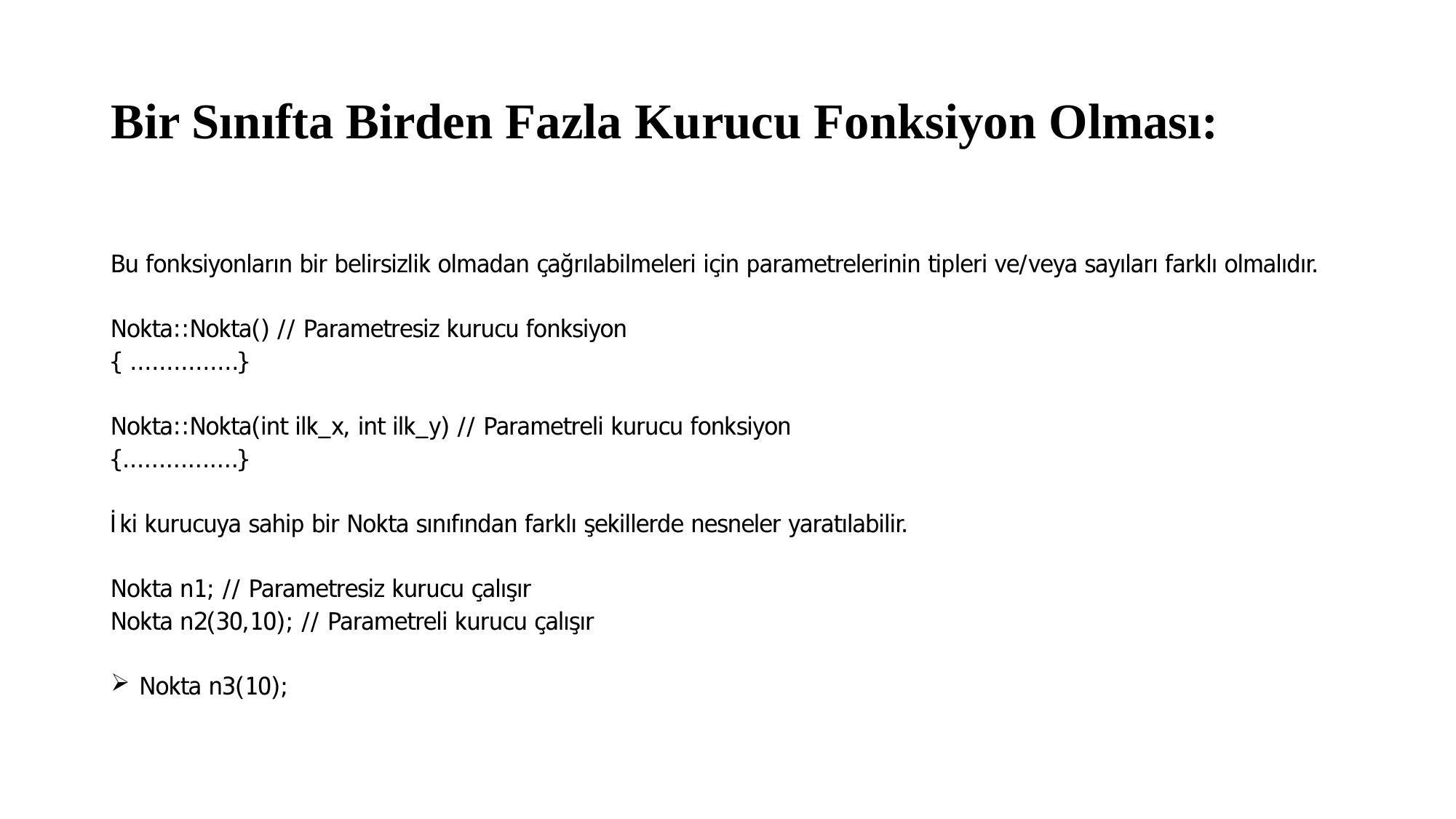

# Bir Sınıfta Birden Fazla Kurucu Fonksiyon Olması:

Bu fonksiyonların bir belirsizlik olmadan çağrılabilmeleri için parametrelerinin tipleri ve/veya sayıları farklı olmalıdır.

Nokta::Nokta() // Parametresiz kurucu fonksiyon
{ ...............}

Nokta::Nokta(int ilk_x, int ilk_y) // Parametreli kurucu fonksiyon
{................}

İki kurucuya sahip bir Nokta sınıfından farklı şekillerde nesneler yaratılabilir.

Nokta n1; // Parametresiz kurucu çalışır
Nokta n2(30,10); // Parametreli kurucu çalışır

Nokta n3(10);